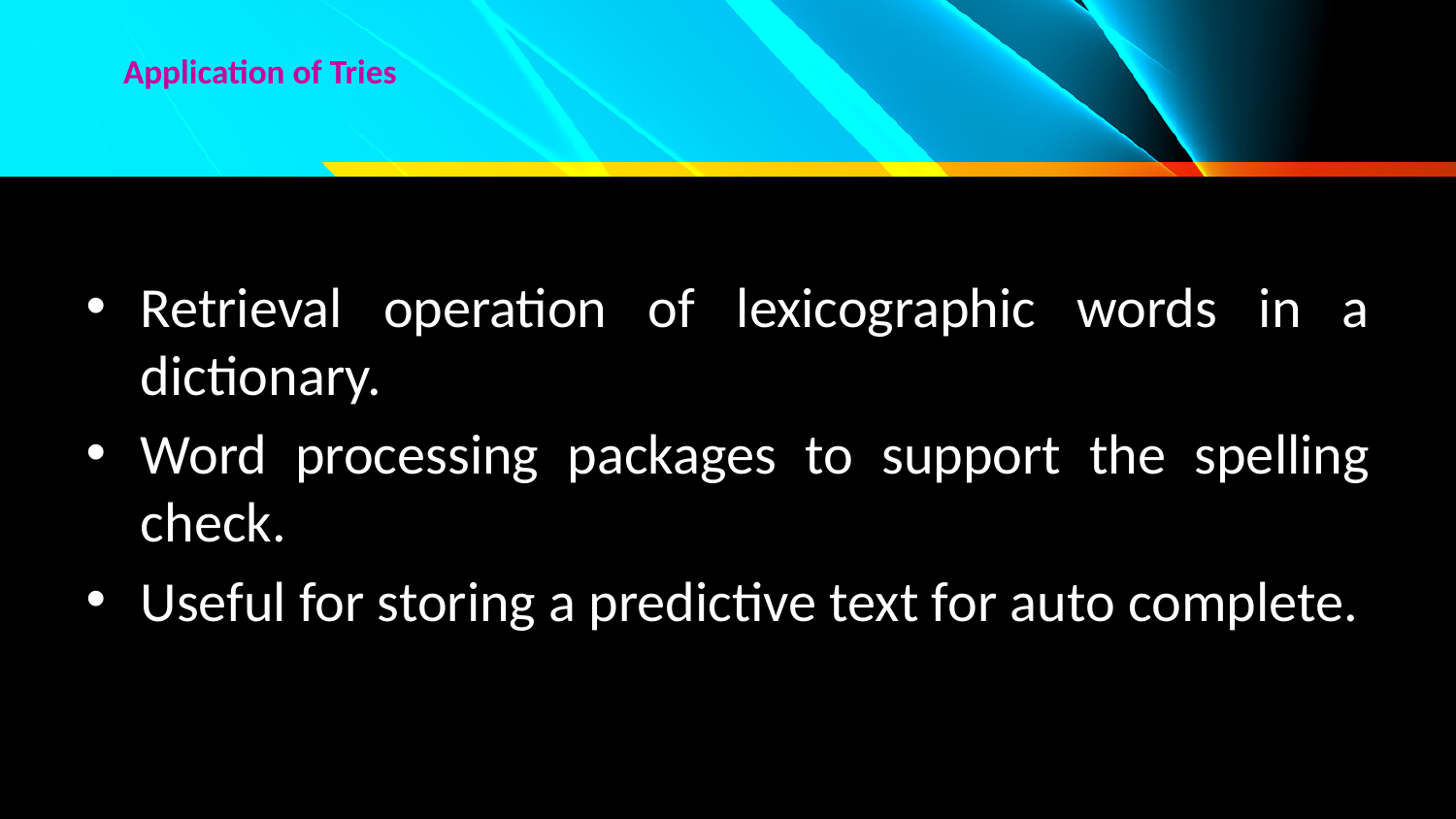

# Application of Tries
Retrieval operation of lexicographic words in a dictionary.
Word processing packages to support the spelling check.
Useful for storing a predictive text for auto complete.